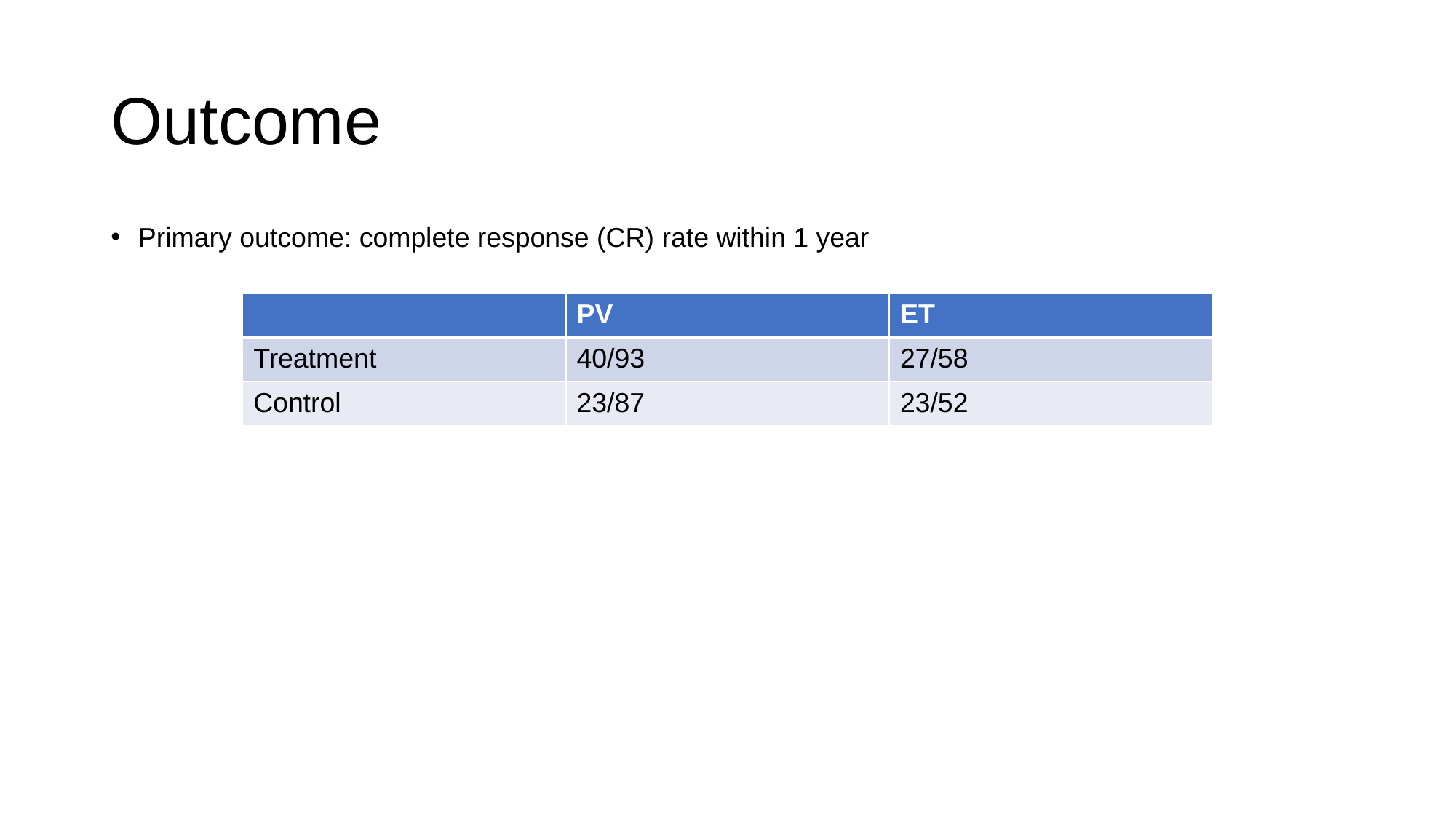

# Outcome
Primary outcome: complete response (CR) rate within 1 year

|  | PV | ET |
| --- | --- | --- |
| Treatment | 40/93 | 27/58 |
| Control | 23/87 | 23/52 |